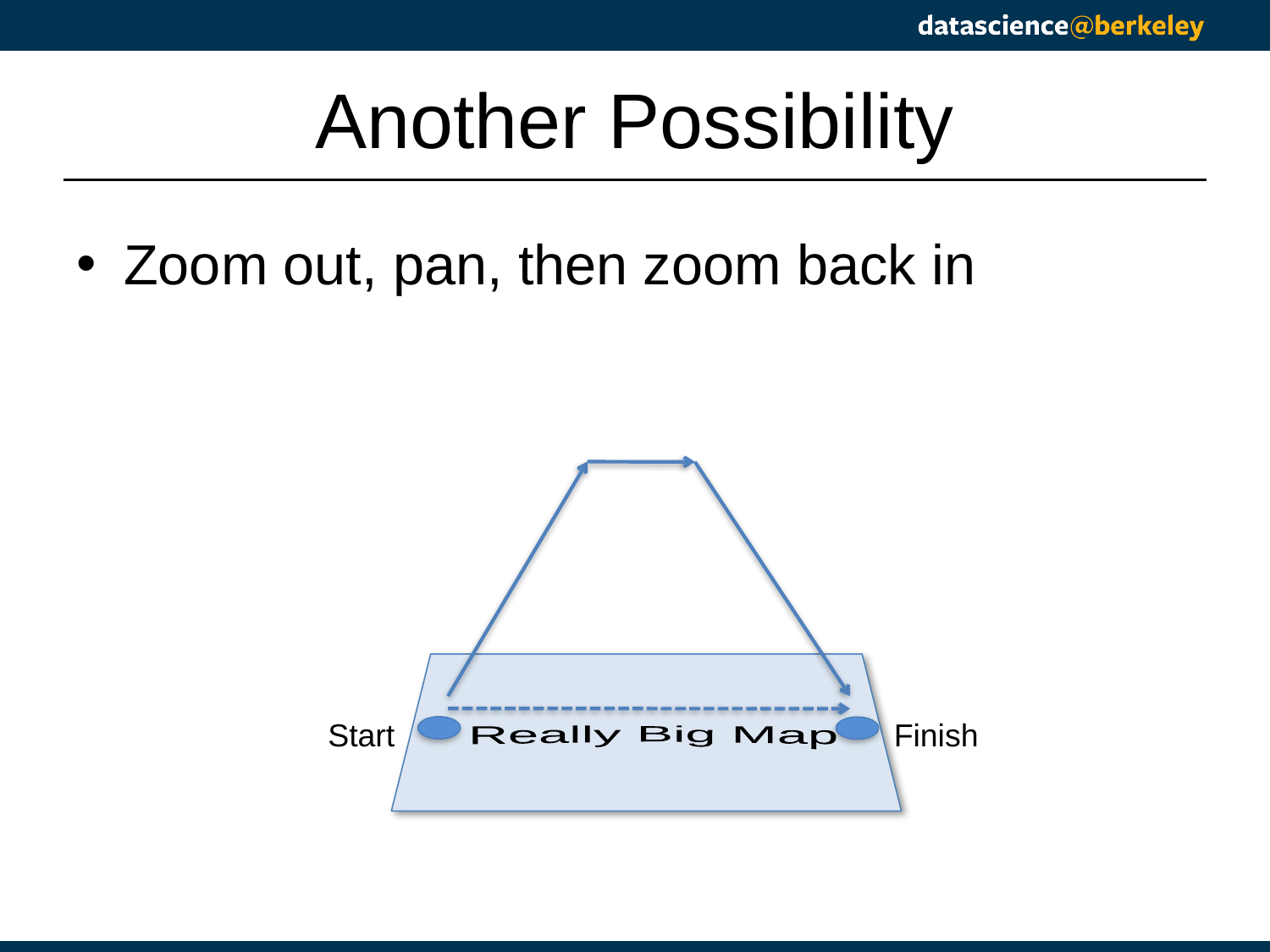

# Another Possibility
Zoom out, pan, then zoom back in

Start
Finish

Really Big Map